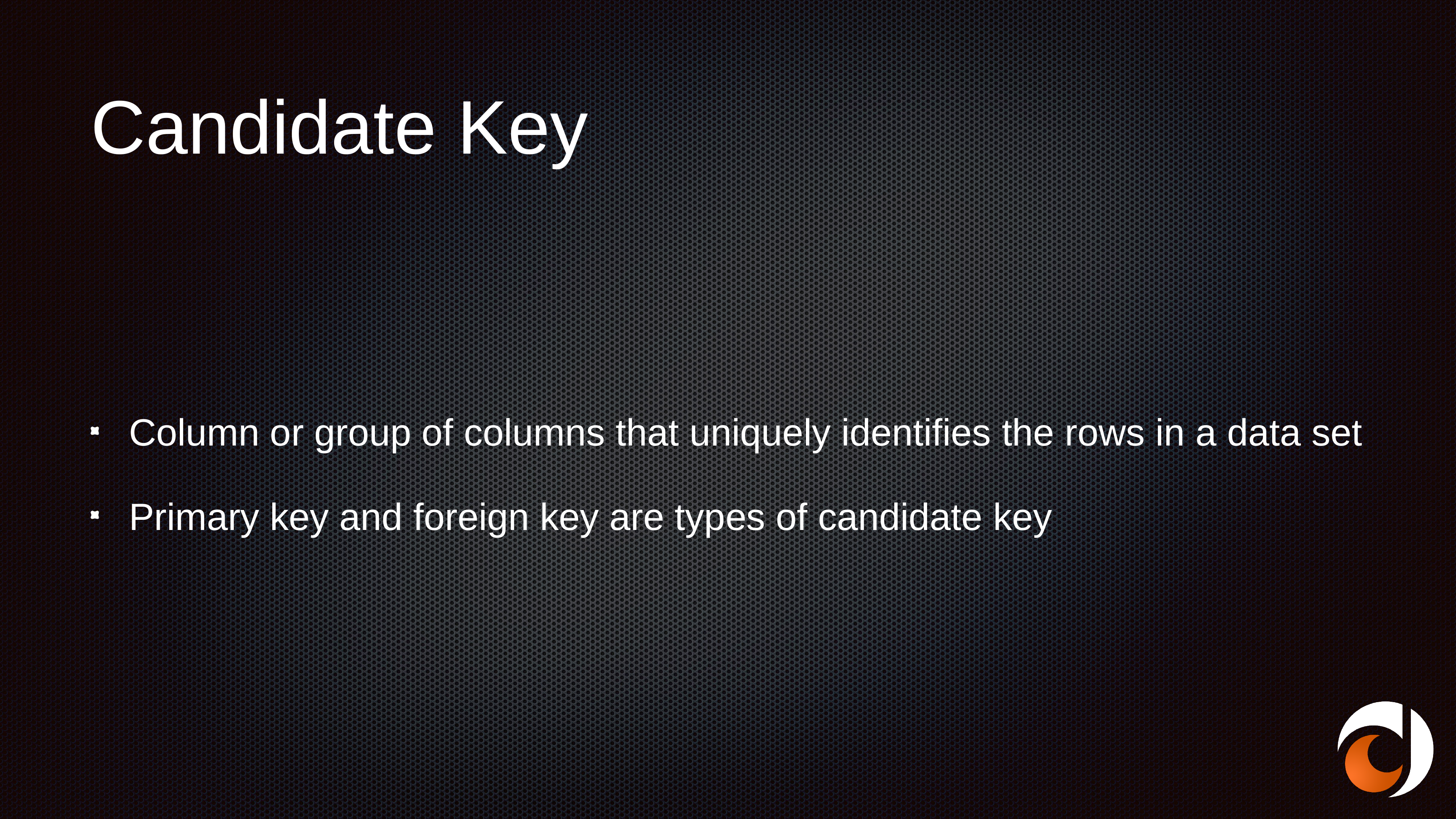

# Candidate Key
Column or group of columns that uniquely identifies the rows in a data set
Primary key and foreign key are types of candidate key